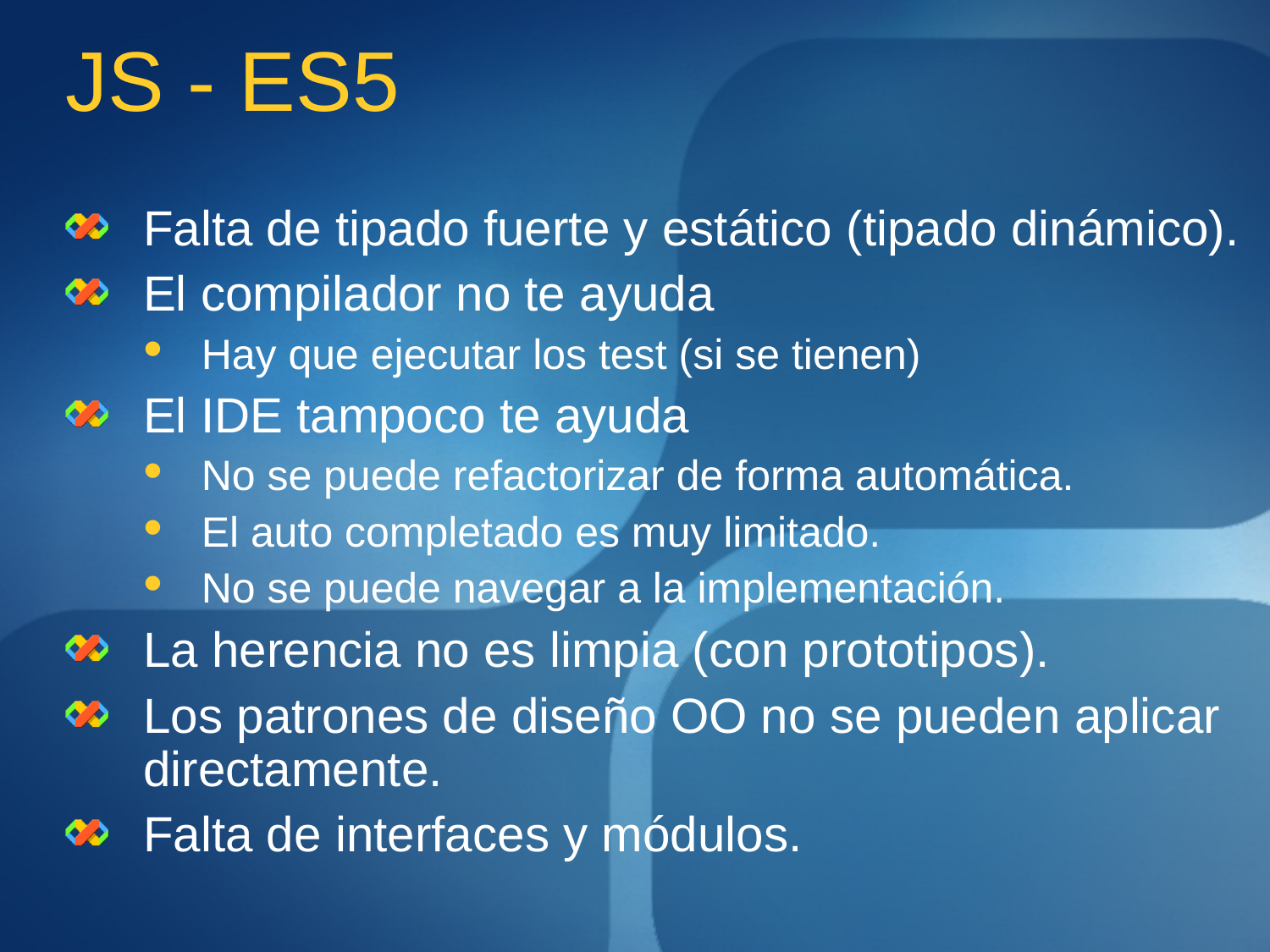

# JS - ES5
Falta de tipado fuerte y estático (tipado dinámico).
El compilador no te ayuda
Hay que ejecutar los test (si se tienen)
El IDE tampoco te ayuda
No se puede refactorizar de forma automática.
El auto completado es muy limitado.
No se puede navegar a la implementación.
La herencia no es limpia (con prototipos).
Los patrones de diseño OO no se pueden aplicar directamente.
Falta de interfaces y módulos.